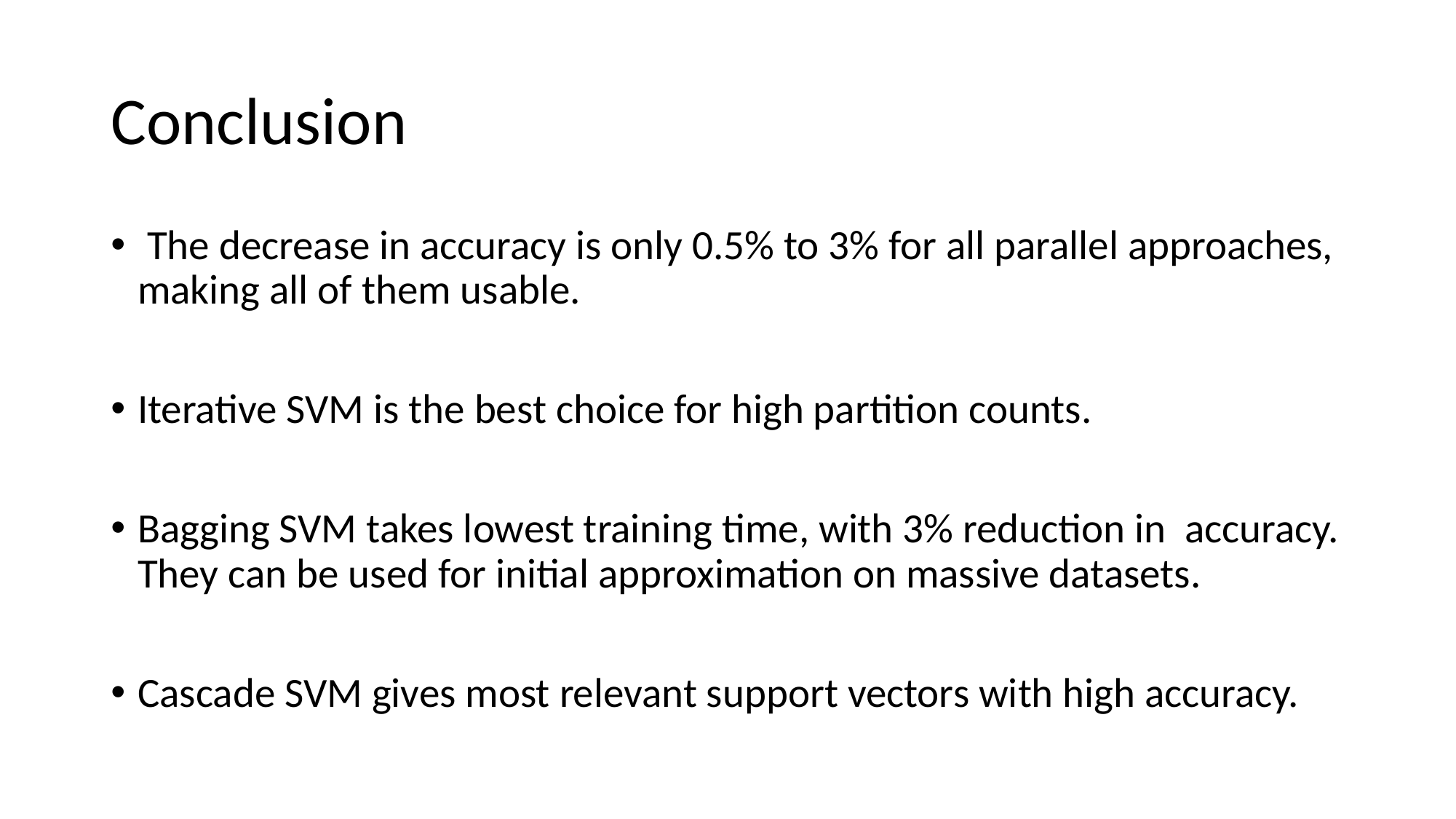

# Conclusion
 The decrease in accuracy is only 0.5% to 3% for all parallel approaches, making all of them usable.

Iterative SVM is the best choice for high partition counts.

Bagging SVM takes lowest training time, with 3% reduction in  accuracy. They can be used for initial approximation on massive datasets.

Cascade SVM gives most relevant support vectors with high accuracy.